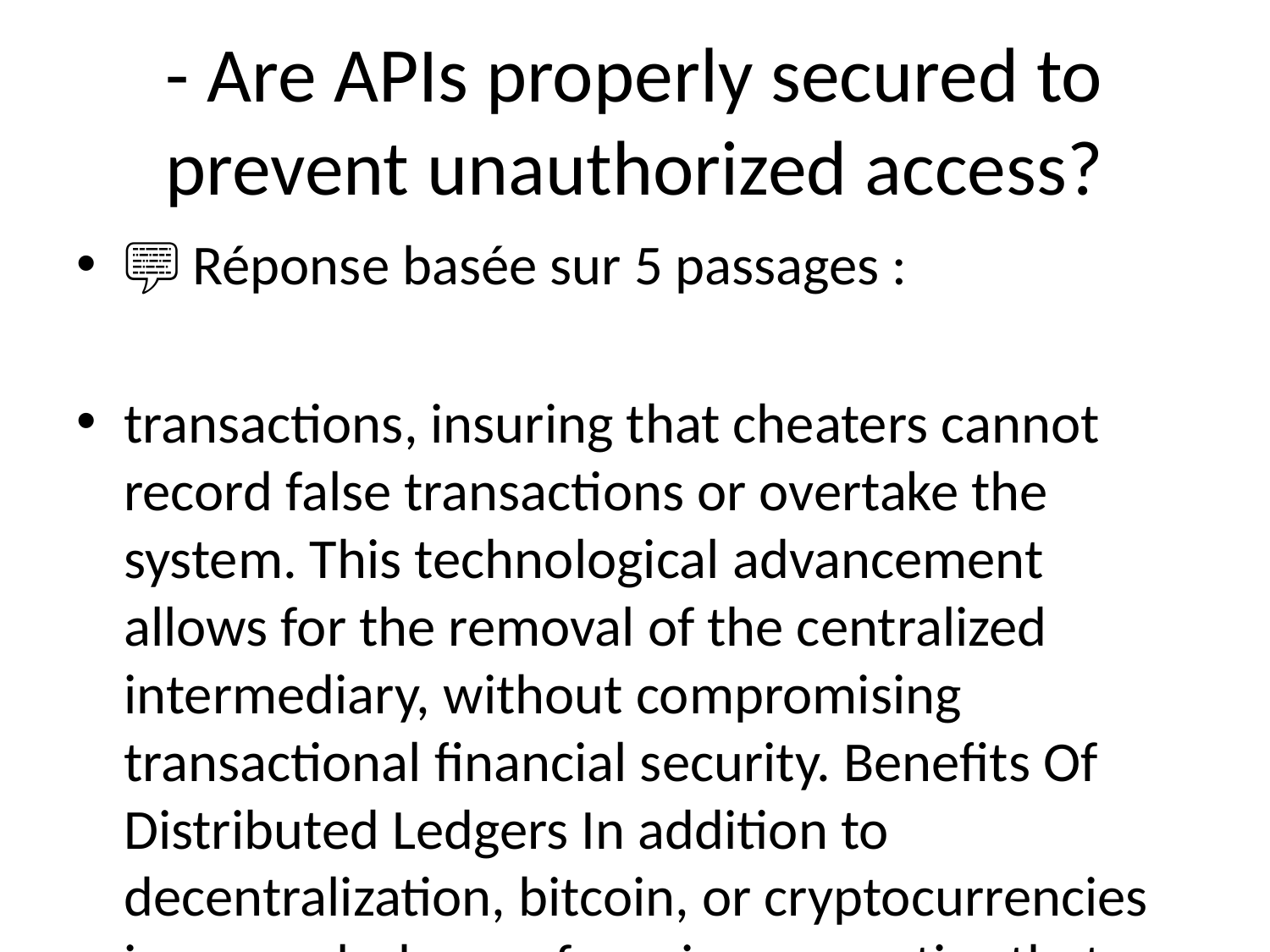

# - Are APIs properly secured to prevent unauthorized access?
💬 Réponse basée sur 5 passages :

transactions, insuring that cheaters cannot record false transactions or overtake the system. This technological advancement allows for the removal of the centralized intermediary, without compromising transactional financial security. Benefits Of Distributed Ledgers In addition to decentralization, bitcoin, or cryptocurrencies in general, share a few nice properties that make money smarter and safer, although different cryptocurrencies may be stronger in some properties and weaker in others, based on different implementations of their protocols. Cryptocurrencies are held in cryptographic wallets identified by a publicly accessible address, and is secured by a very strong privately held password, called the private key. This private key cryptographically signs transaction and is virtually impossible to create fraudulent signatures. This provides security and unseizability. Unlike traditional bank accounts that can be seized by government authorities, the cryptocurrency in your wallet can never be taken away by anyone without your private key. Cryptocurrencies are censorship resistant due to the decentralized nature because anyone can submit transactions to any computer in the network to get recorded and validated. Cryptocurrency transactions are immutable because each block of transactions represents a cryptographic proof (a hash) of all the previous blocks that existed before that. Once someone sends you money, they cannot steal back their payment to you (i.e., no bouncing checks in blockchain). Some of the cryptocurrencies can even support atomic transactions. “Smart contracts” built atop these cryptocurrencies do not merely rely on law for enforcement, but directly enforced through publicly auditable code, which make them trustless and can potentially get rid of middlemen in many businesses, e.g. Escrow for real estate. Securing Distributed Ledgers (Mining) One of challenges of maintaining a distributed record of transactions is security -- specifically, how to have an open and editable ledger while preventing fraudulent activity. To address this challenge, Bitcoin introduced a novel process
---
allowing Pi’s member to participate in the process remotely. Whether in-person or online, Pi’s
---
of just one individual’s Security Circle is small, the aggregate of our individual security circles build a global “trust graph” that help people understand who on the Pi Network can be trusted. The Pi Network’s global trust graph will facilitate transactions between strangers that would not have otherwise been possible. Pi’s native currency, in turn, allows everyone who contributes to the security of the network to capture a share of the value they have helped create. Pi’s Attention Marketplace - Bartering Unutilized Attention And Time Pi allows its members to pool their collective attention to create an attention market much more valuable than any individual’s attention alone. The first application built on this layer will be a scarce social media channel currently hosted on the home screen of the application. You can think of the scarce social media channel as Instagram with one global post at a time. Pioneers can wager Pi to engage the attention of other members of the network, by sharing content (e.g., text, images, videos) or asking questions that seek to tap into the collective wisdom of the community. On the Pi Network, everyone has the opportunity to be an influencer or to tap into the wisdom of the crowd. To date, Pi’s
---
There are four roles Pi users can play, as Pi miners. Namely: • Pioneer. A user of the Pi mobile app who is simply confirming that they are not a “robot” on a daily basis. This user validates their presence every time they sign in to the app. They can also open the app to request transactions (e.g. make a payment in Pi to another Pioneer) • Contributor. A user of the Pi mobile app who is contributing by providing a list of pioneers he or she knows and trusts. In aggregate, Pi contributors will build a global trust graph. • Ambassador. A user of the Pi mobile app who is introducing other users into Pi network. • Node. A user who is a pioneer, a contributor using the Pi mobile app, and is also running the Pi node software on their desktop or laptop computer. The Pi node software is the software that runs the core SCP algorithm, taking into account the trust graph information provided by the Contributors. A user can play more than one of the above roles. All roles are necessary, thus all roles are rewarded with newly minted Pi on a daily basis as long as they participated and contributed during that given day. In the loose definition of a “miner” being a user who receives newly minted currency as a reward for contributions, all four roles are considered to be Pi miners. We define“mining” more broadly than its traditional meaning equated to executing proof of work consensus algorithm as in Bitcoin or Ethereum. First of all, we need to emphasize that the Pi Node software has not been released yet. So this section is offered more as an architectural design and as a request to solicit comments from the technical community. This software will
---
Currently, our everyday financial transactions rely upon a trusted third party to maintain a record of transactions. For example, when you do a bank transaction, the banking system keeps a record & guarantees that the transaction is safe & reliable. Likewise, when Cindy transfers $5 to Steve using PayPal, PayPal maintains a central record of $5 dollars debited from Cindy’s account and $5 credited to Steve’s. Intermediaries like banks, PayPal, and other members of the current economic system play an important role in regulating the world’s financial transactions. However, the role of these trusted intermediaries also has limitations: 1. Unfair value capture. These intermediaries amass billions of dollars in wealth creation (PayPal market cap is ~$130B), but pass virtually nothing onto their customers - the everyday people on the ground, whose money drives a meaningful proportion of the global economy. More and more people are falling behind. 2. Fees. Banks and companies charge large fees for facilitating transactions. These fees often disproportionately impact lower-income populations who have the fewest alternatives. 3. Censorship. If a particular trusted intermediary decides that you should not be able to move your money, it can place restrictions on the movement of your money. 4. Permissioned. The trusted intermediary serves as a gatekeeper who can arbitrarily prevent anybody from being part of the network. 5. Pseudonymous. At a time when the issue of privacy is gaining greater urgency, these powerful gatekeepers can accidentally disclose -- or force you to disclose -- more financial